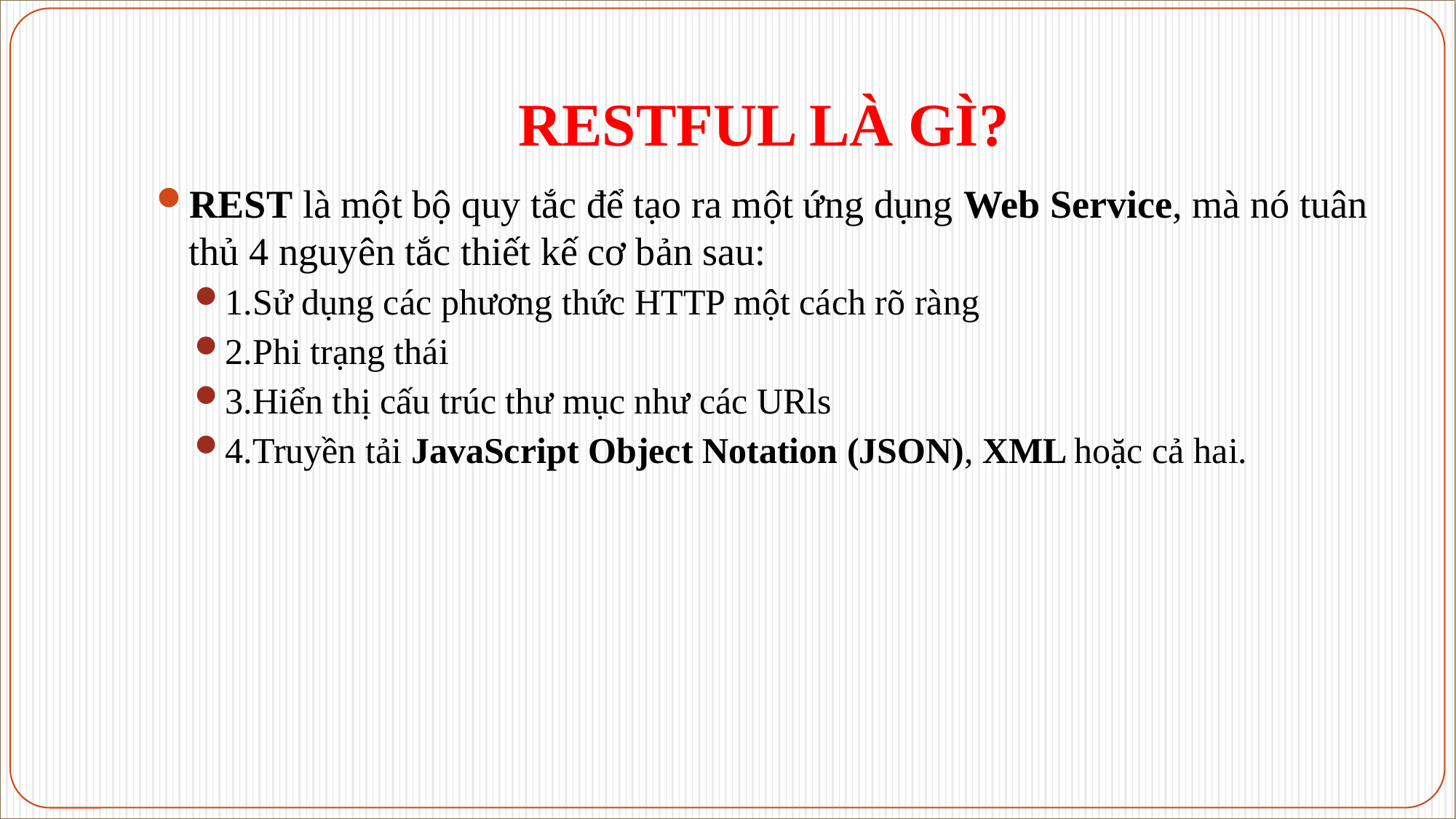

# RESTFUL LÀ GÌ?
REST là một bộ quy tắc để tạo ra một ứng dụng Web Service, mà nó tuân thủ 4 nguyên tắc thiết kế cơ bản sau:
1.Sử dụng các phương thức HTTP một cách rõ ràng
2.Phi trạng thái
3.Hiển thị cấu trúc thư mục như các URls
4.Truyền tải JavaScript Object Notation (JSON), XML hoặc cả hai.